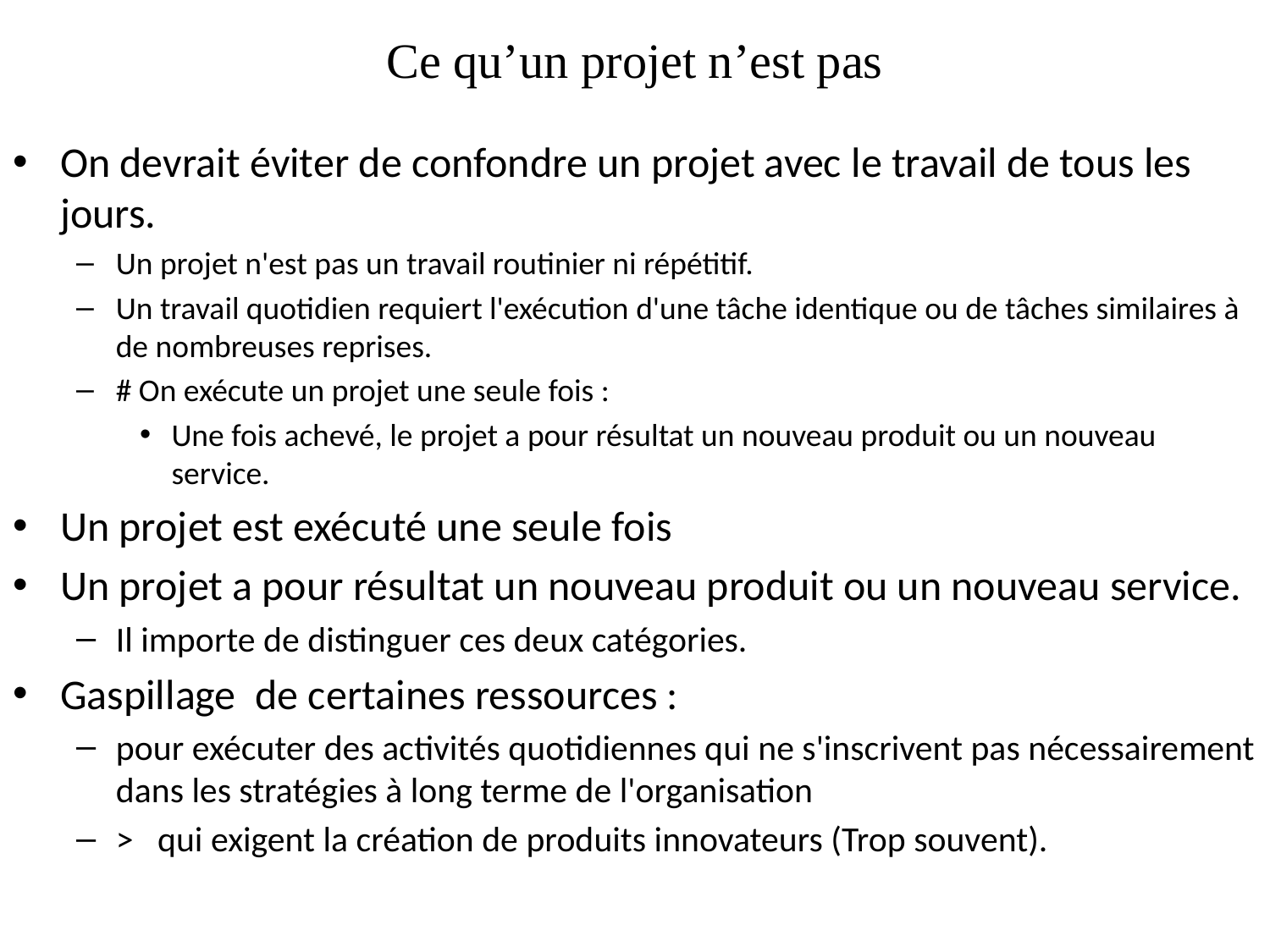

# Ce qu’un projet n’est pas
On devrait éviter de confondre un projet avec le travail de tous les jours.
Un projet n'est pas un travail routinier ni répétitif.
Un travail quotidien requiert l'exécution d'une tâche identique ou de tâches similaires à de nombreuses reprises.
# On exécute un projet une seule fois :
Une fois achevé, le projet a pour résultat un nouveau produit ou un nouveau service.
Un projet est exécuté une seule fois
Un projet a pour résultat un nouveau produit ou un nouveau service.
Il importe de distinguer ces deux catégories.
Gaspillage  de certaines ressources :
pour exécuter des activités quotidiennes qui ne s'inscrivent pas nécessairement dans les stratégies à long terme de l'organisation
>   qui exigent la création de produits innovateurs (Trop souvent).